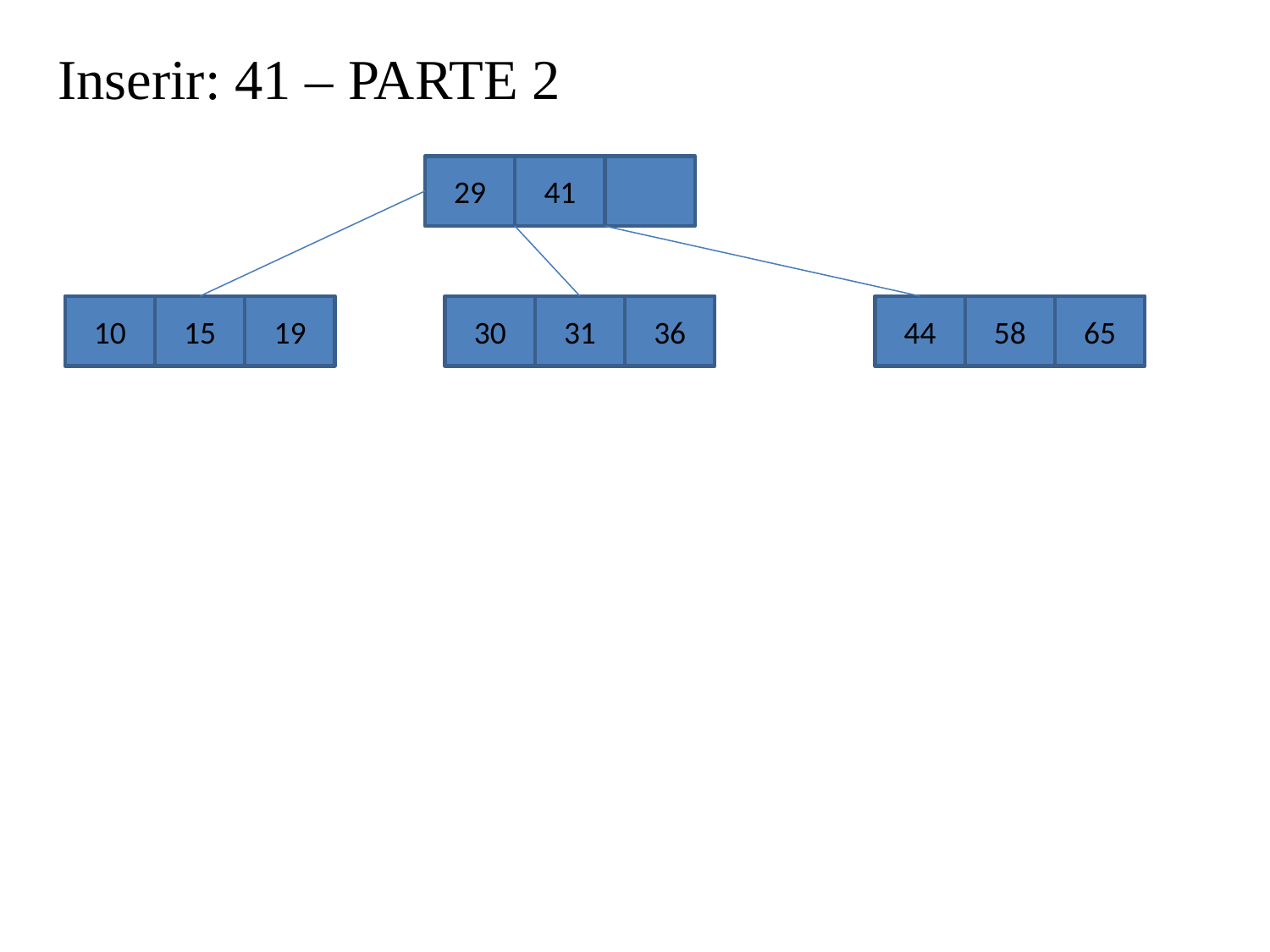

Inserir: 41 – PARTE 2
29
41

10
15
19
30
31
36
44
58
65